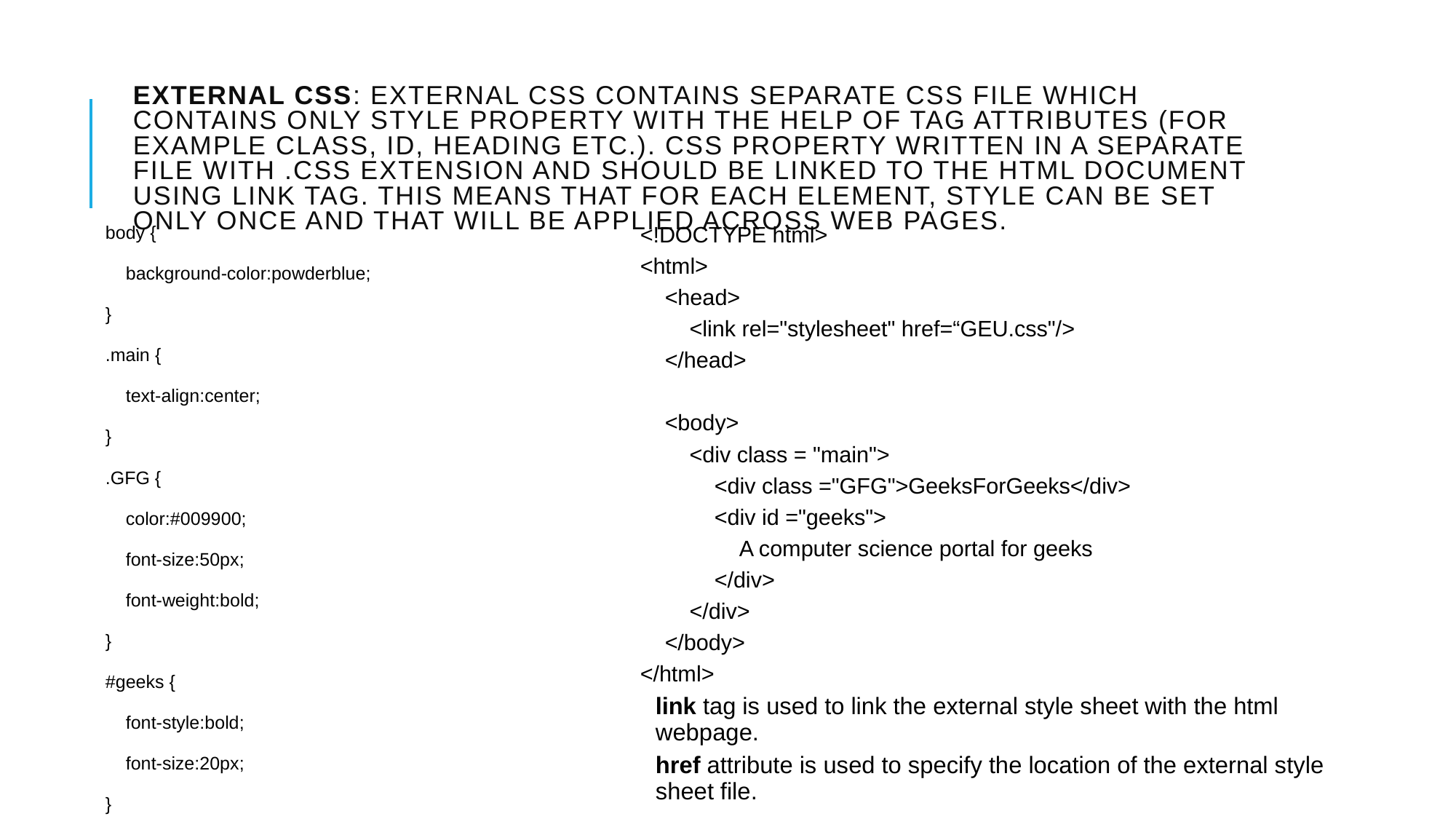

# External CSS: External CSS contains separate CSS file which contains only style property with the help of tag attributes (For example class, id, heading etc.). CSS property written in a separate file with .css extension and should be linked to the HTML document using link tag. This means that for each element, style can be set only once and that will be applied across web pages.
body {
    background-color:powderblue;
}
.main {
    text-align:center;
}
.GFG {
    color:#009900;
    font-size:50px;
    font-weight:bold;
}
#geeks {
    font-style:bold;
    font-size:20px;
}
Save this file with GEU.css
<!DOCTYPE html>
<html>
    <head>
        <link rel="stylesheet" href=“GEU.css"/>
    </head>

    <body>
        <div class = "main">
            <div class ="GFG">GeeksForGeeks</div>
            <div id ="geeks">
                A computer science portal for geeks
            </div>
        </div>
    </body>
</html>
link tag is used to link the external style sheet with the html webpage.
href attribute is used to specify the location of the external style sheet file.